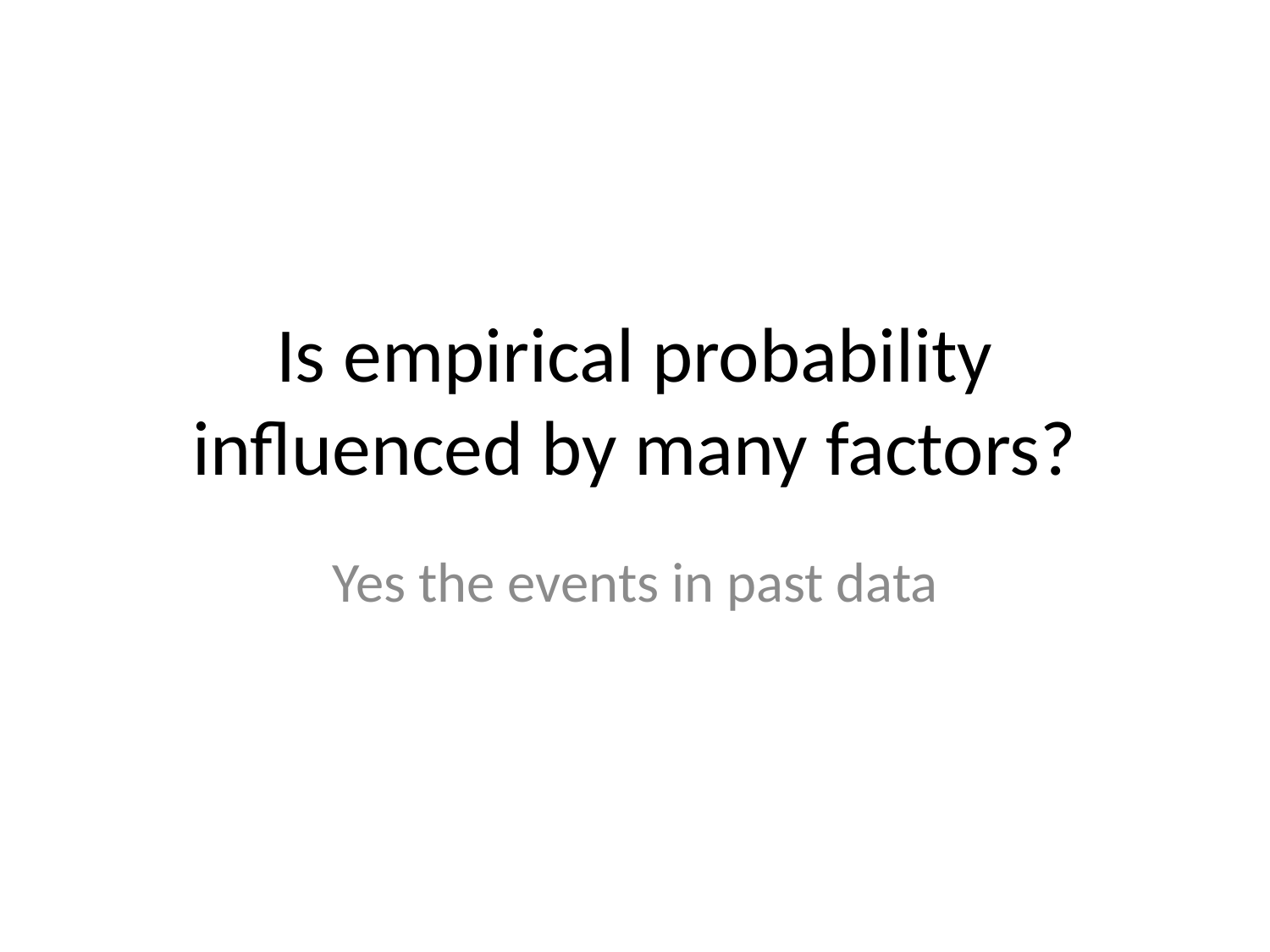

# Is empirical probability influenced by many factors?
Yes the events in past data